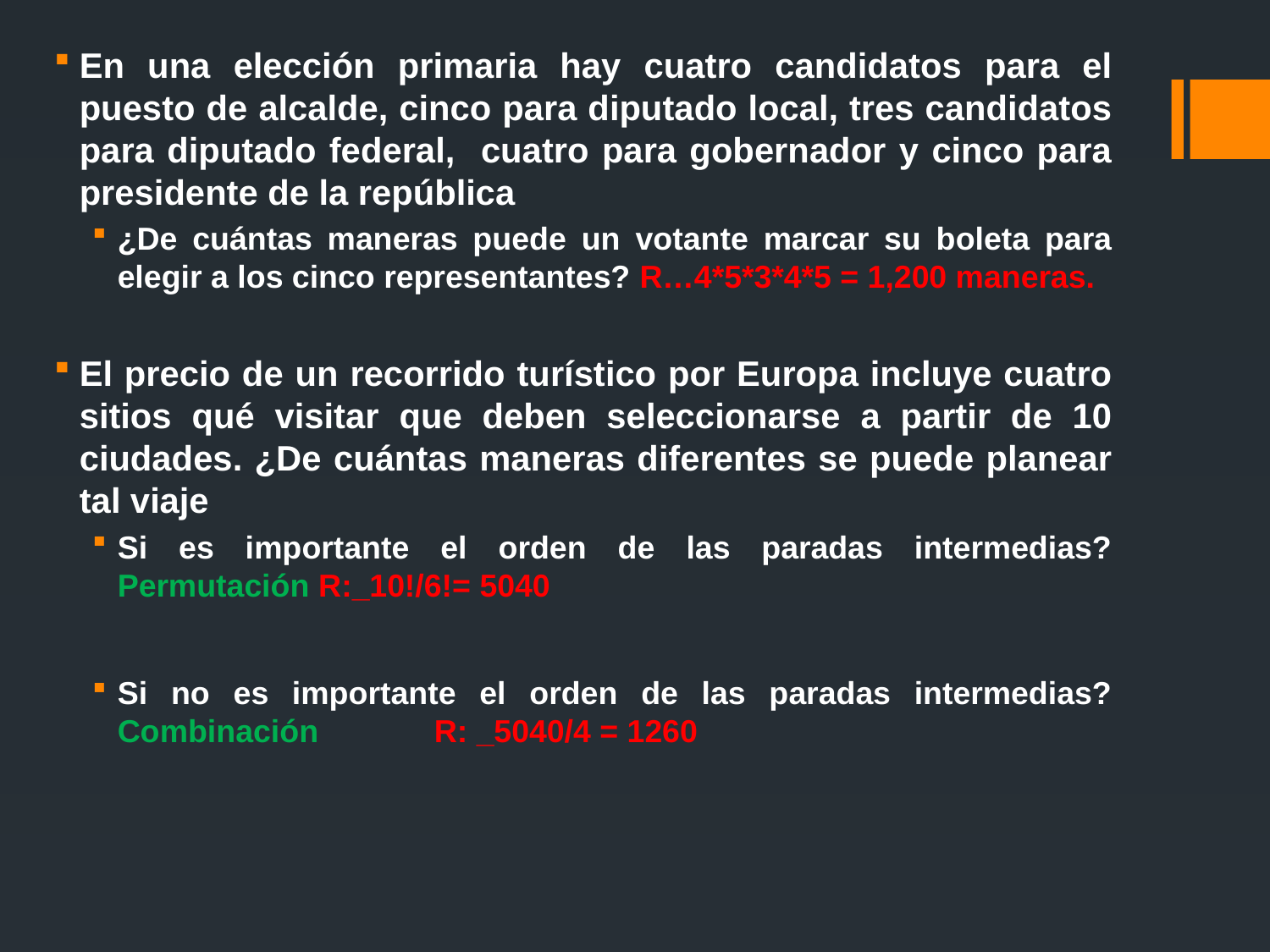

En una elección primaria hay cuatro candidatos para el puesto de alcalde, cinco para diputado local, tres candidatos para diputado federal,  cuatro para gobernador y cinco para presidente de la república
¿De cuántas maneras puede un votante marcar su boleta para elegir a los cinco representantes? R…4*5*3*4*5 = 1,200 maneras.

El precio de un recorrido turístico por Europa incluye cuatro sitios qué visitar que deben seleccionarse a partir de 10 ciudades. ¿De cuántas maneras diferentes se puede planear tal viaje
Si es importante el orden de las paradas intermedias? Permutación R:_10!/6!= 5040

Si no es importante el orden de las paradas intermedias? Combinación             R: _5040/4 = 1260